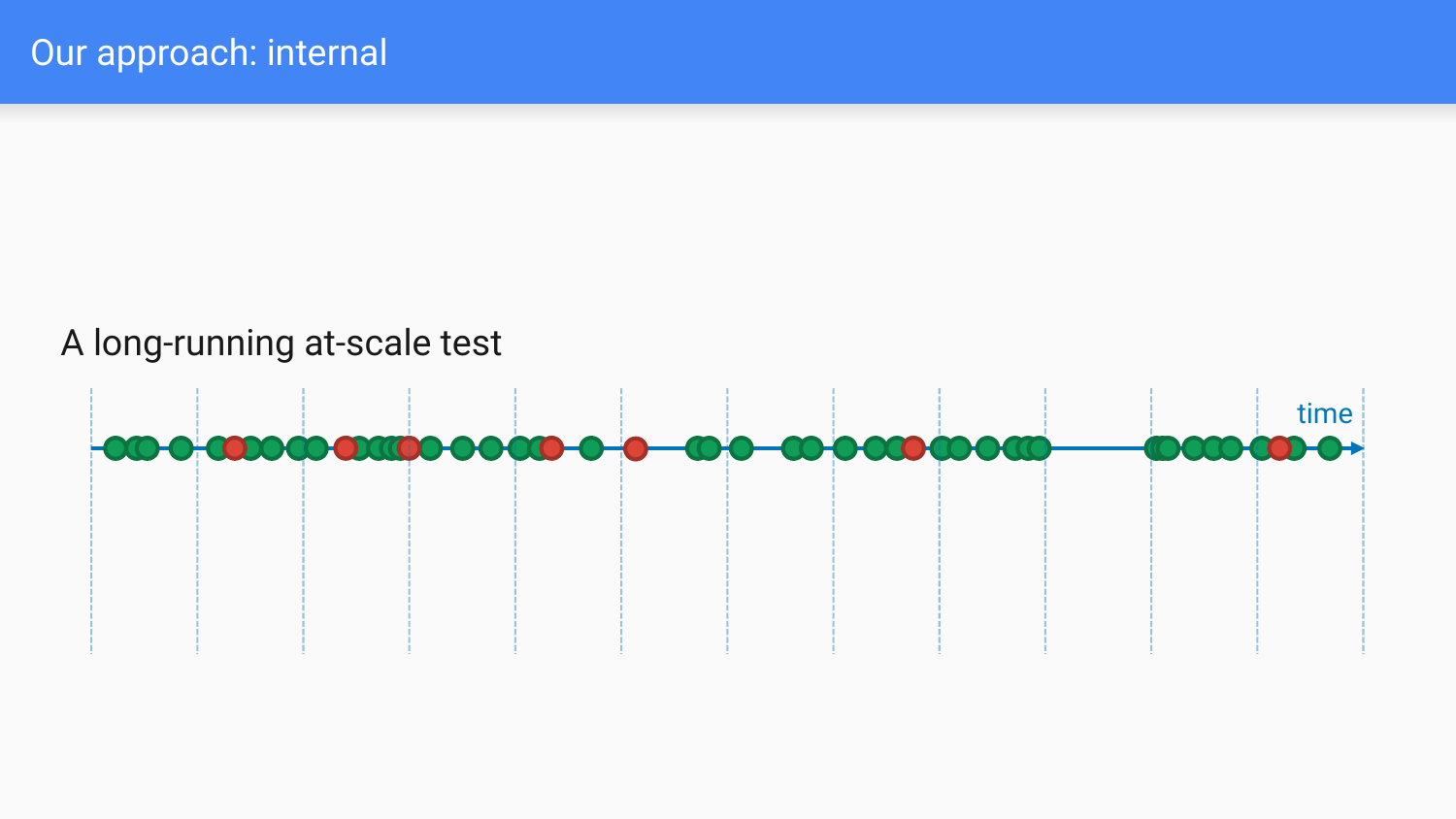

# Our approach: internal
A long-running at-scale test
time